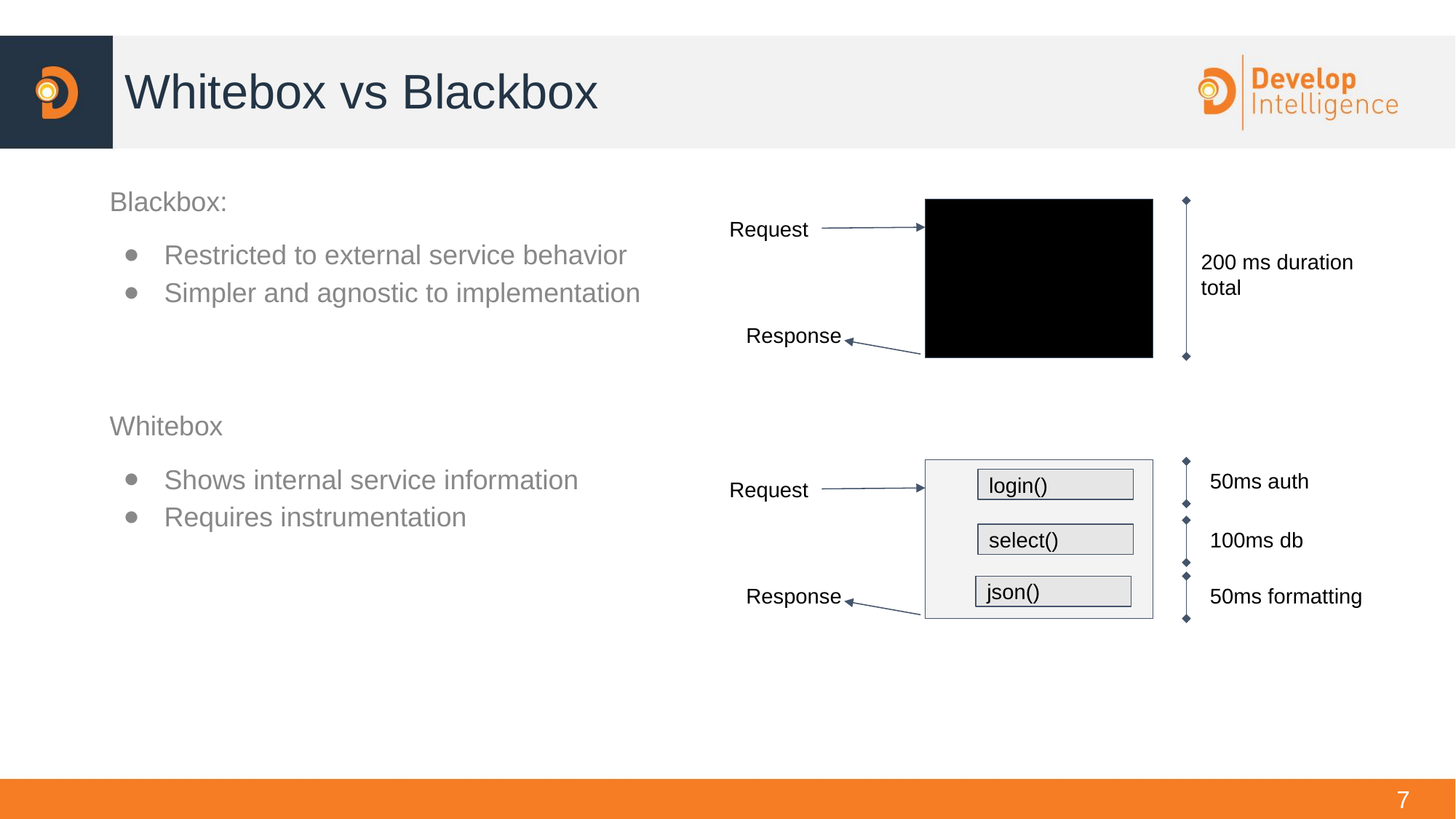

# Whitebox vs Blackbox
Blackbox:
Restricted to external service behavior
Simpler and agnostic to implementation

Whitebox
Shows internal service information
Requires instrumentation

Request
200 ms duration total
Response
50ms auth

Request
login()
100ms db
select()
50ms formatting
Response
json()
7